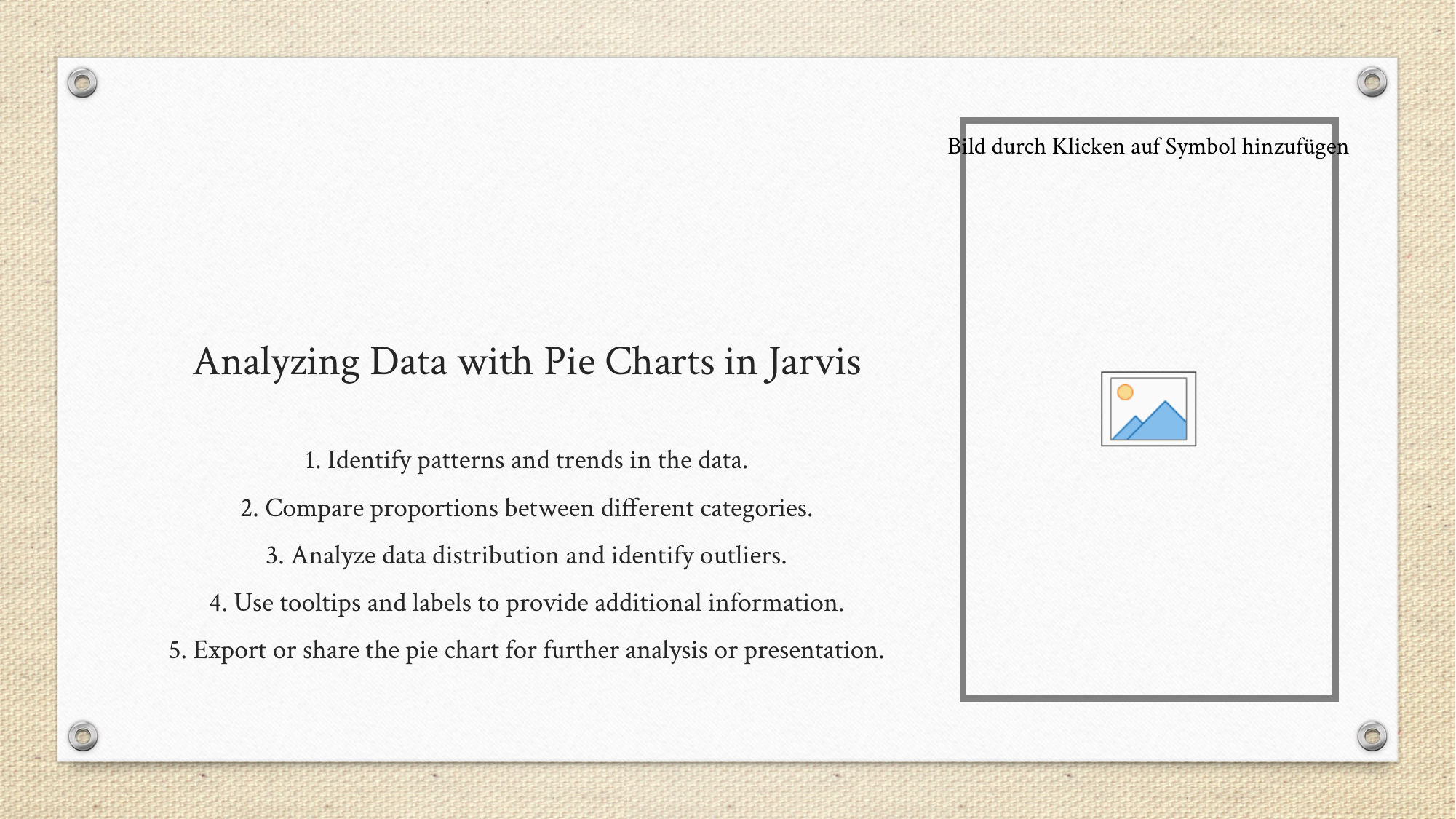

# Analyzing Data with Pie Charts in Jarvis

1. Identify patterns and trends in the data.
2. Compare proportions between different categories.
3. Analyze data distribution and identify outliers.
4. Use tooltips and labels to provide additional information.
5. Export or share the pie chart for further analysis or presentation.